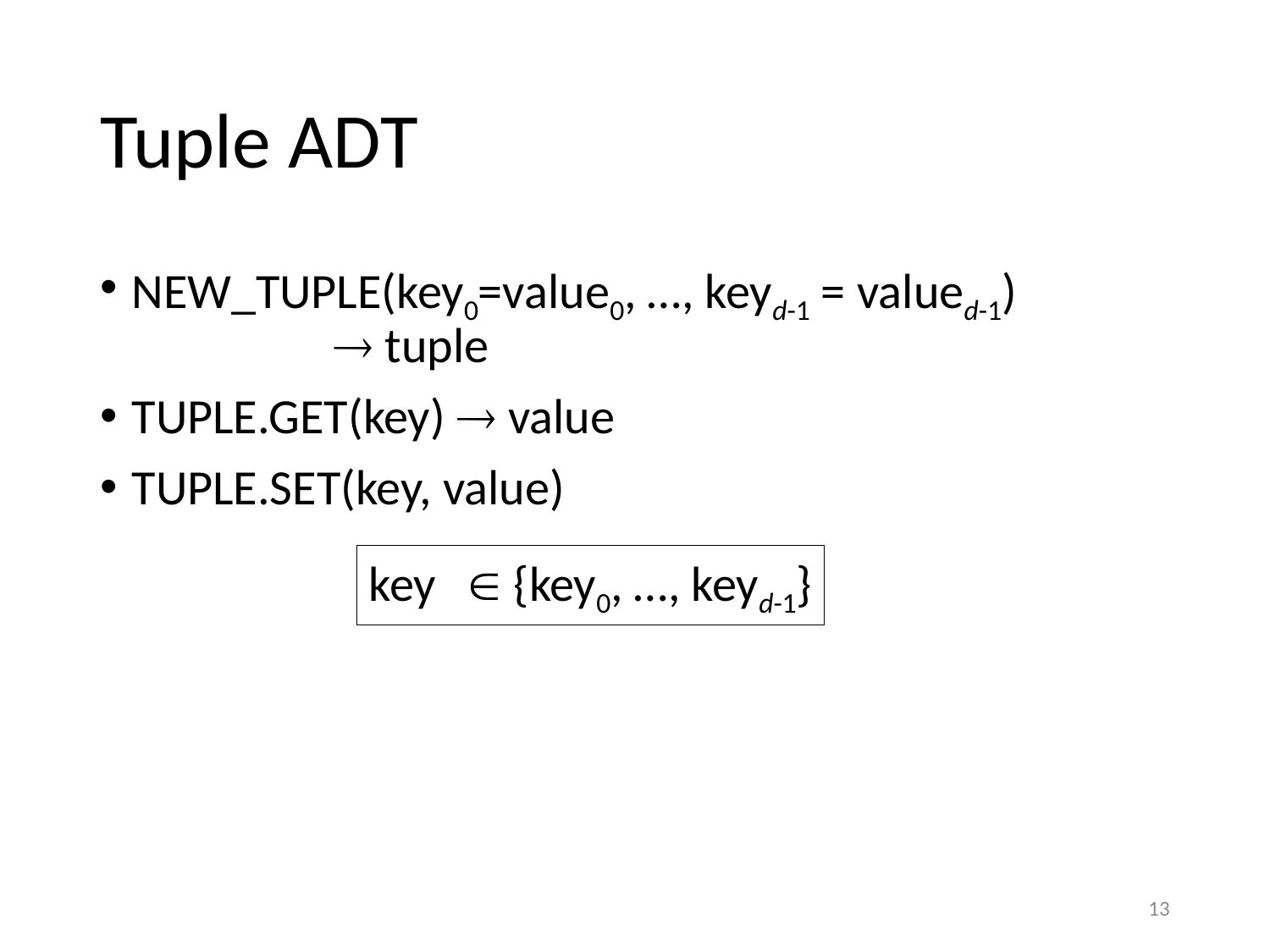

# Tuple ADT
NEW_TUPLE(key0=value0, …, keyd-1 = valued-1)
                  → tuple
TUPLE.GET(key) → value
TUPLE.SET(key, value)
key  ∈ {key0, …, keyd-1}
13